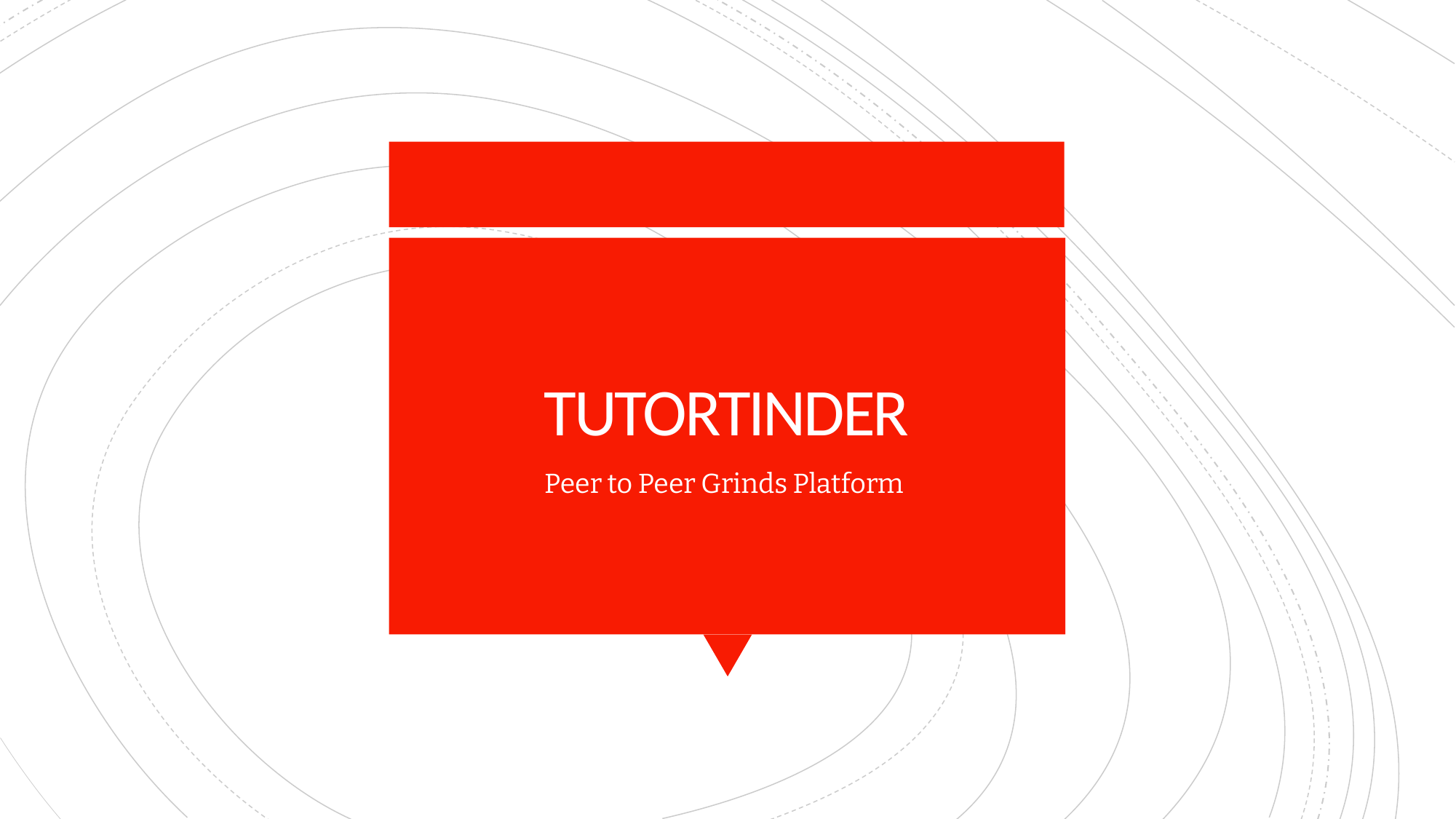

# TUTORTINDER
Peer to Peer Grinds Platform